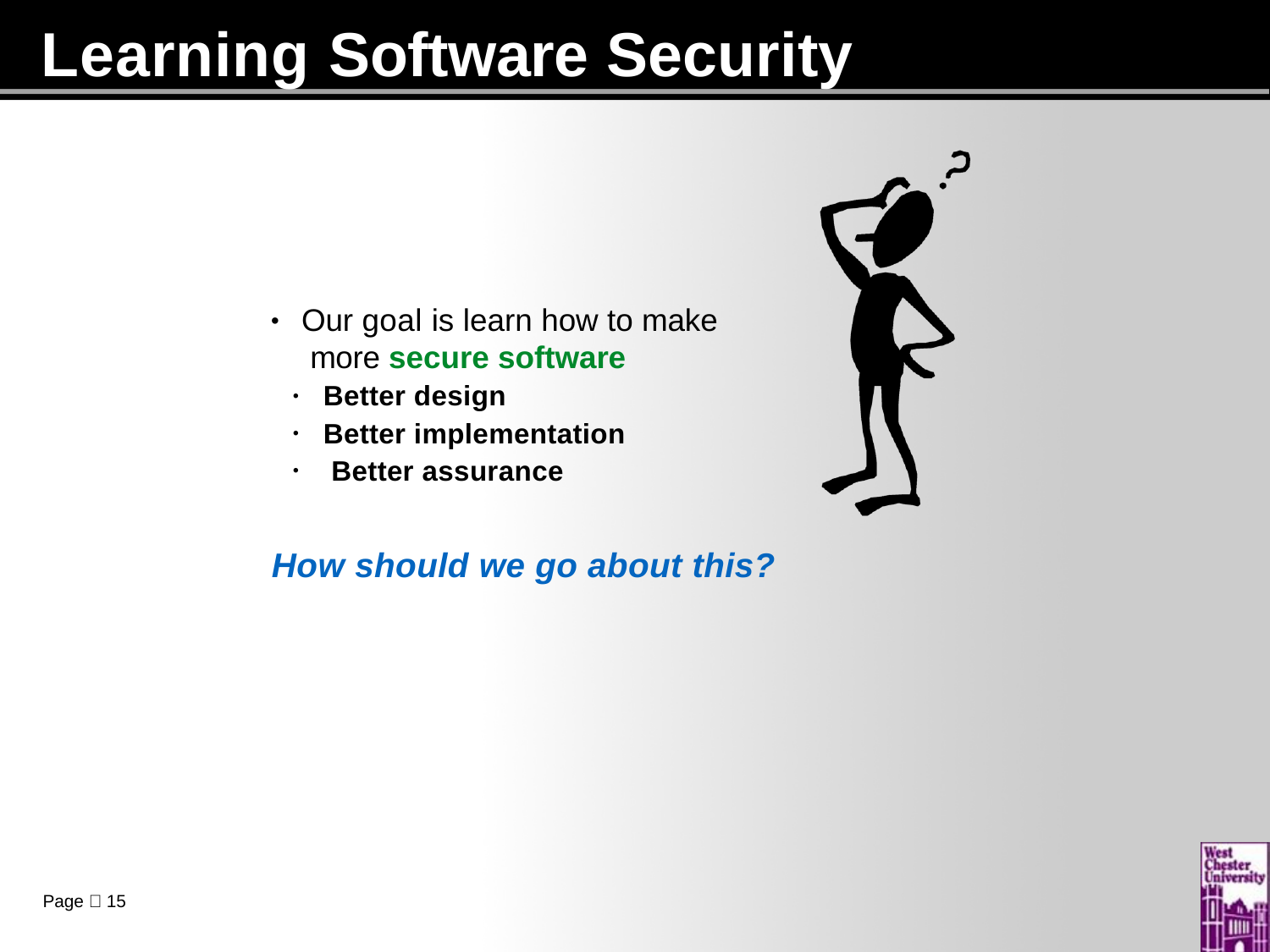

# Learning Software Security

Our goal is learn how to make  more secure software
Better design
Better implementation  Better assurance
•
•
•
•
How should we go about this?